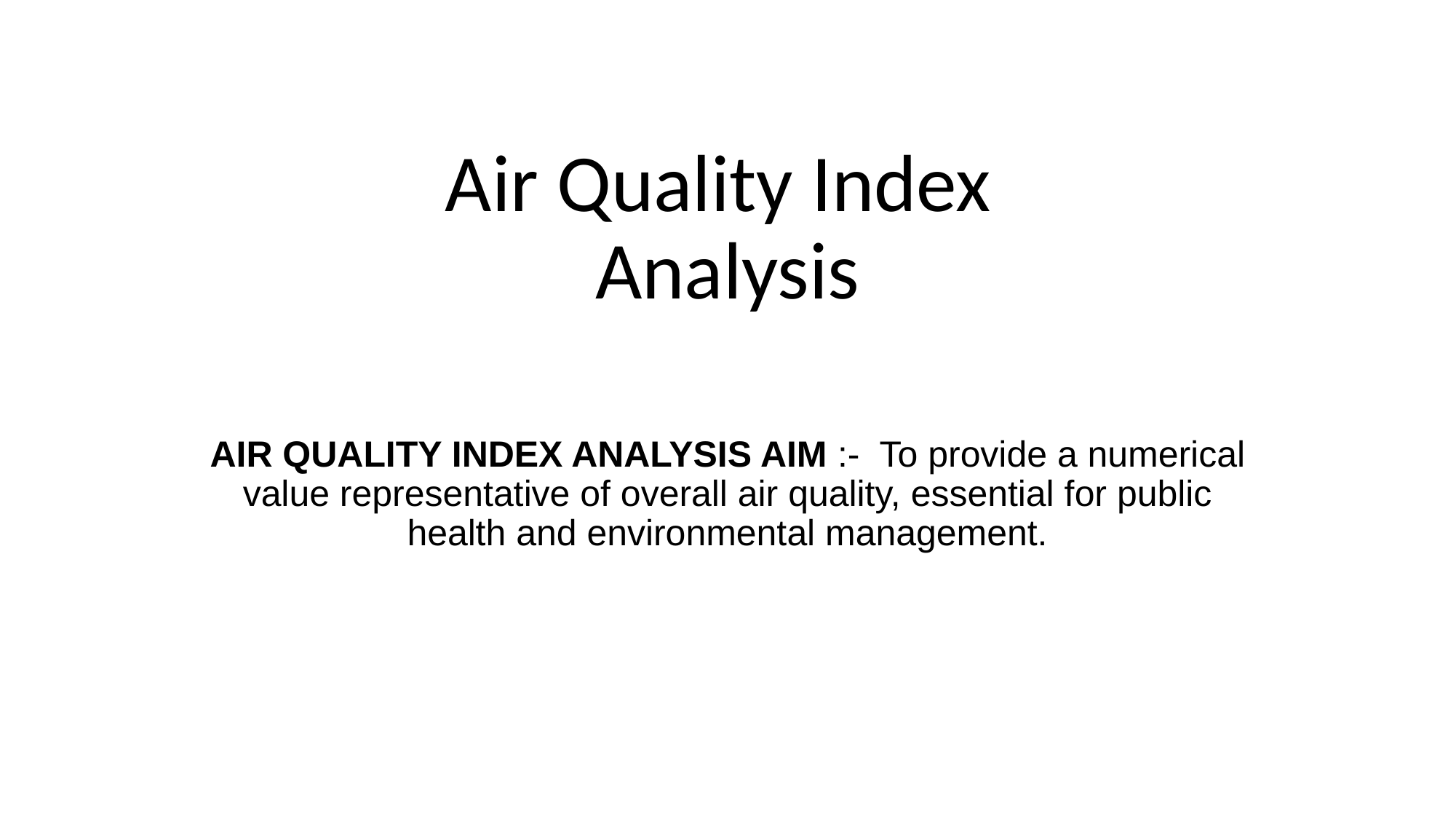

# Air Quality Index Analysis
AIR QUALITY INDEX ANALYSIS AIM :-  To provide a numerical value representative of overall air quality, essential for public health and environmental management.